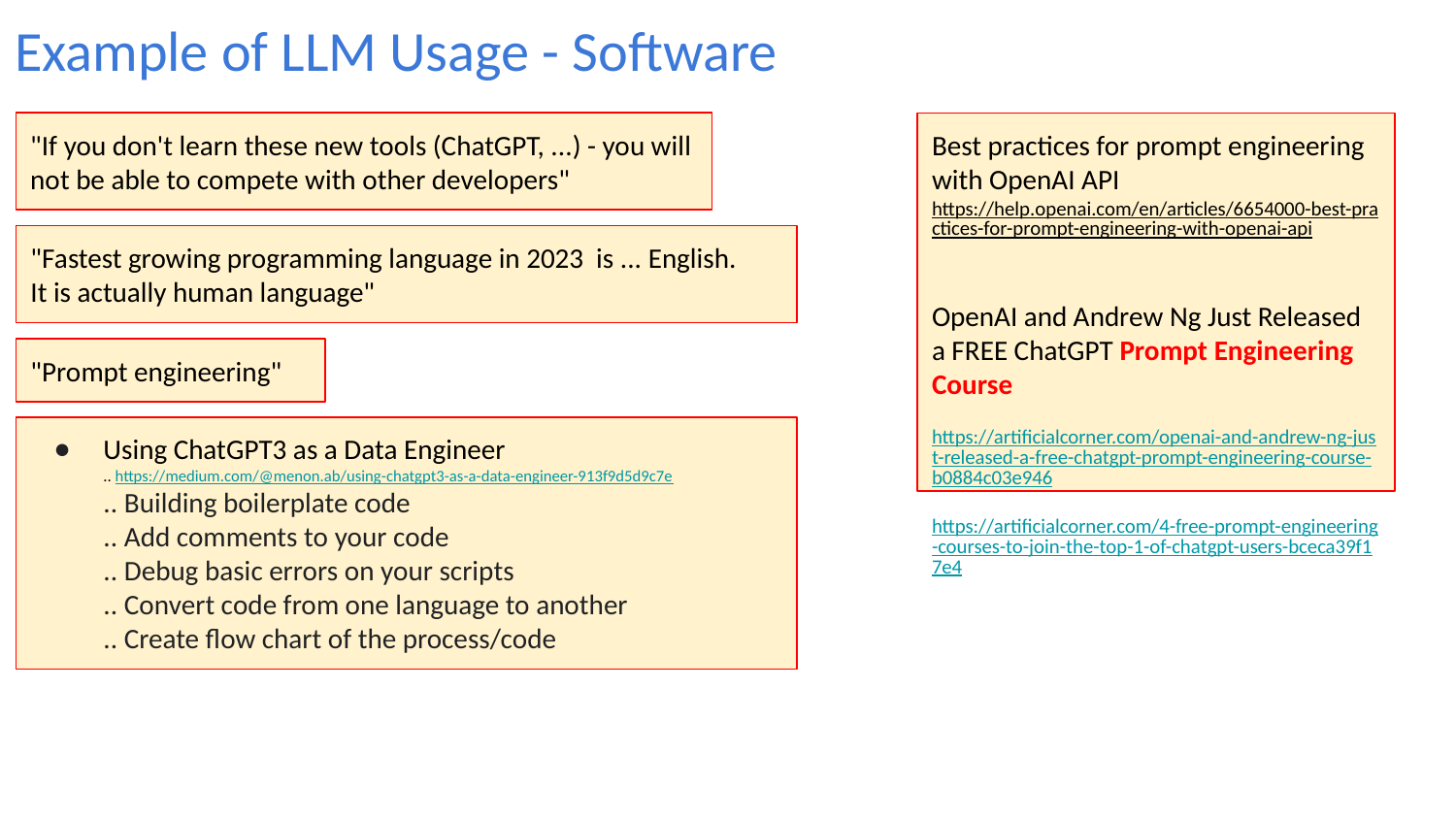

Example of LLM Usage - Software
"If you don't learn these new tools (ChatGPT, ...) - you will not be able to compete with other developers"
Best practices for prompt engineering with OpenAI API
https://help.openai.com/en/articles/6654000-best-practices-for-prompt-engineering-with-openai-api

OpenAI and Andrew Ng Just Released a FREE ChatGPT Prompt Engineering Course

https://artificialcorner.com/openai-and-andrew-ng-just-released-a-free-chatgpt-prompt-engineering-course-b0884c03e946

https://artificialcorner.com/4-free-prompt-engineering-courses-to-join-the-top-1-of-chatgpt-users-bceca39f17e4
"Fastest growing programming language in 2023  is ... English.
It is actually human language"
"Prompt engineering"
Using ChatGPT3 as a Data Engineer
.. https://medium.com/@menon.ab/using-chatgpt3-as-a-data-engineer-913f9d5d9c7e
.. Building boilerplate code
.. Add comments to your code
.. Debug basic errors on your scripts
.. Convert code from one language to another
.. Create flow chart of the process/code